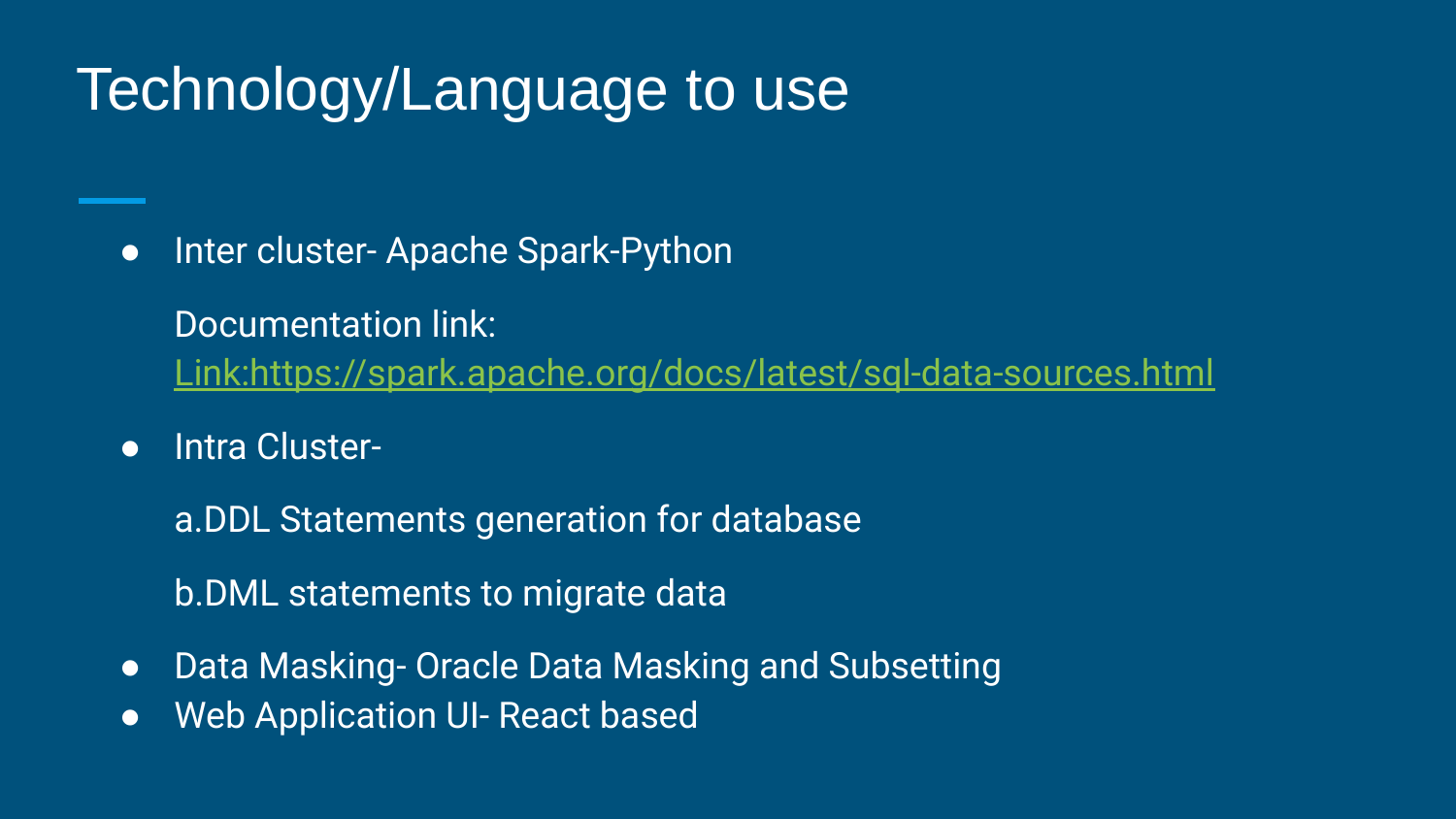

# Technology/Language to use
Inter cluster- Apache Spark-Python
Documentation link: Link:https://spark.apache.org/docs/latest/sql-data-sources.html
Intra Cluster-
a.DDL Statements generation for database
b.DML statements to migrate data
Data Masking- Oracle Data Masking and Subsetting
Web Application UI- React based